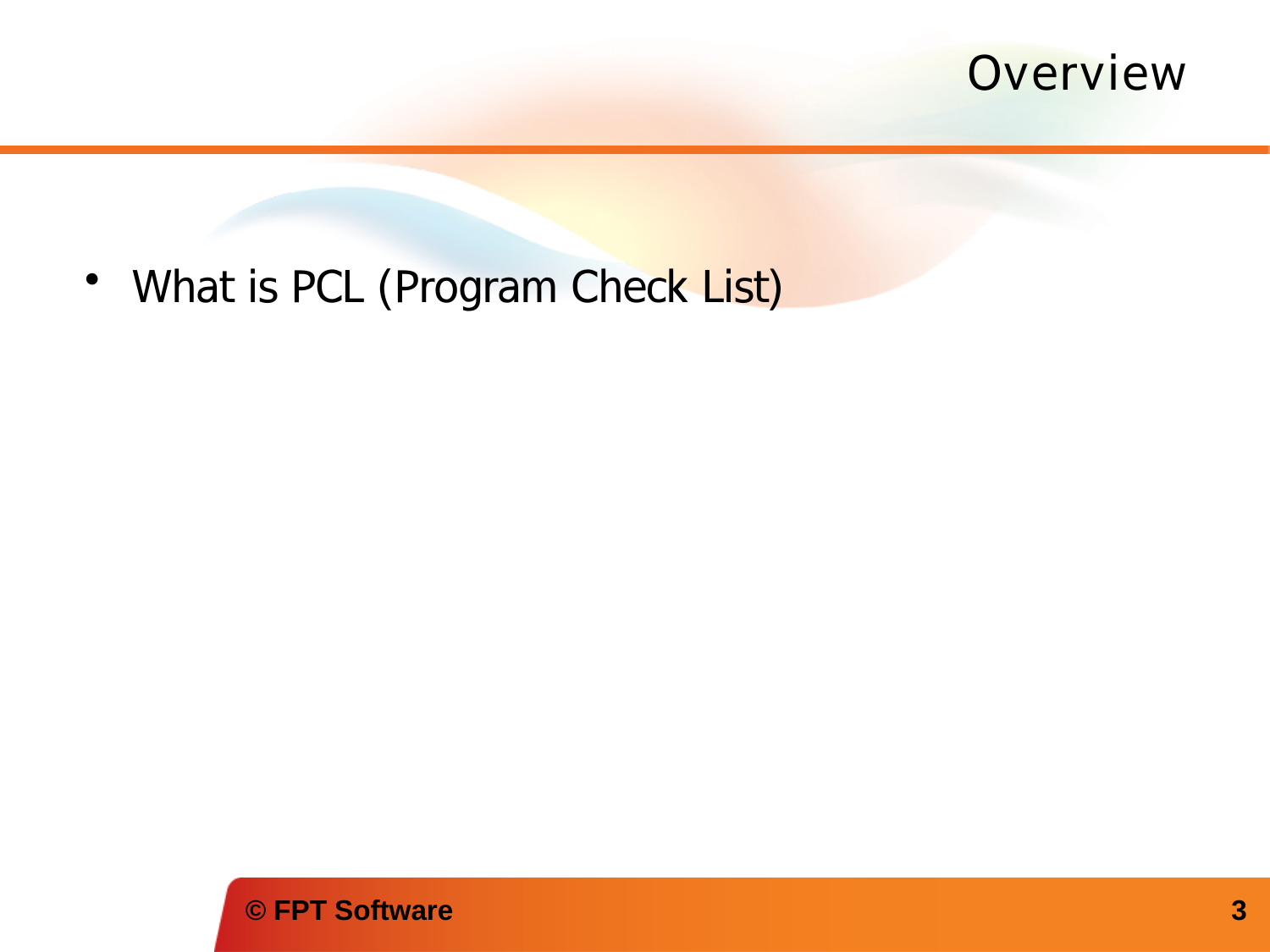

# Overview
What is PCL (Program Check List)